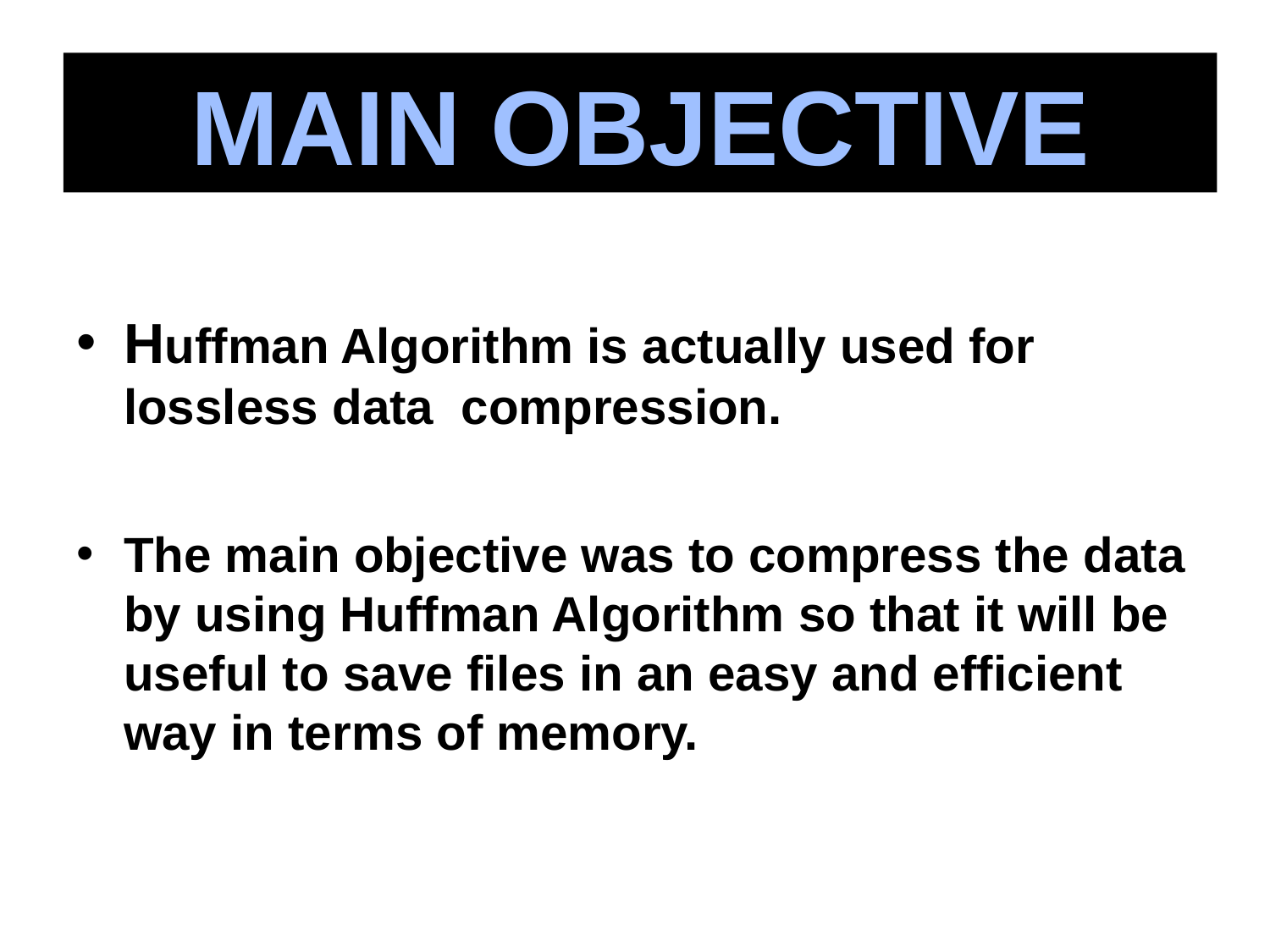

MAIN OBJECTIVE

Huffman Algorithm is actually used for lossless data  compression.

The main objective was to compress the data by using Huffman Algorithm so that it will be useful to save files in an easy and efficient way in terms of memory.